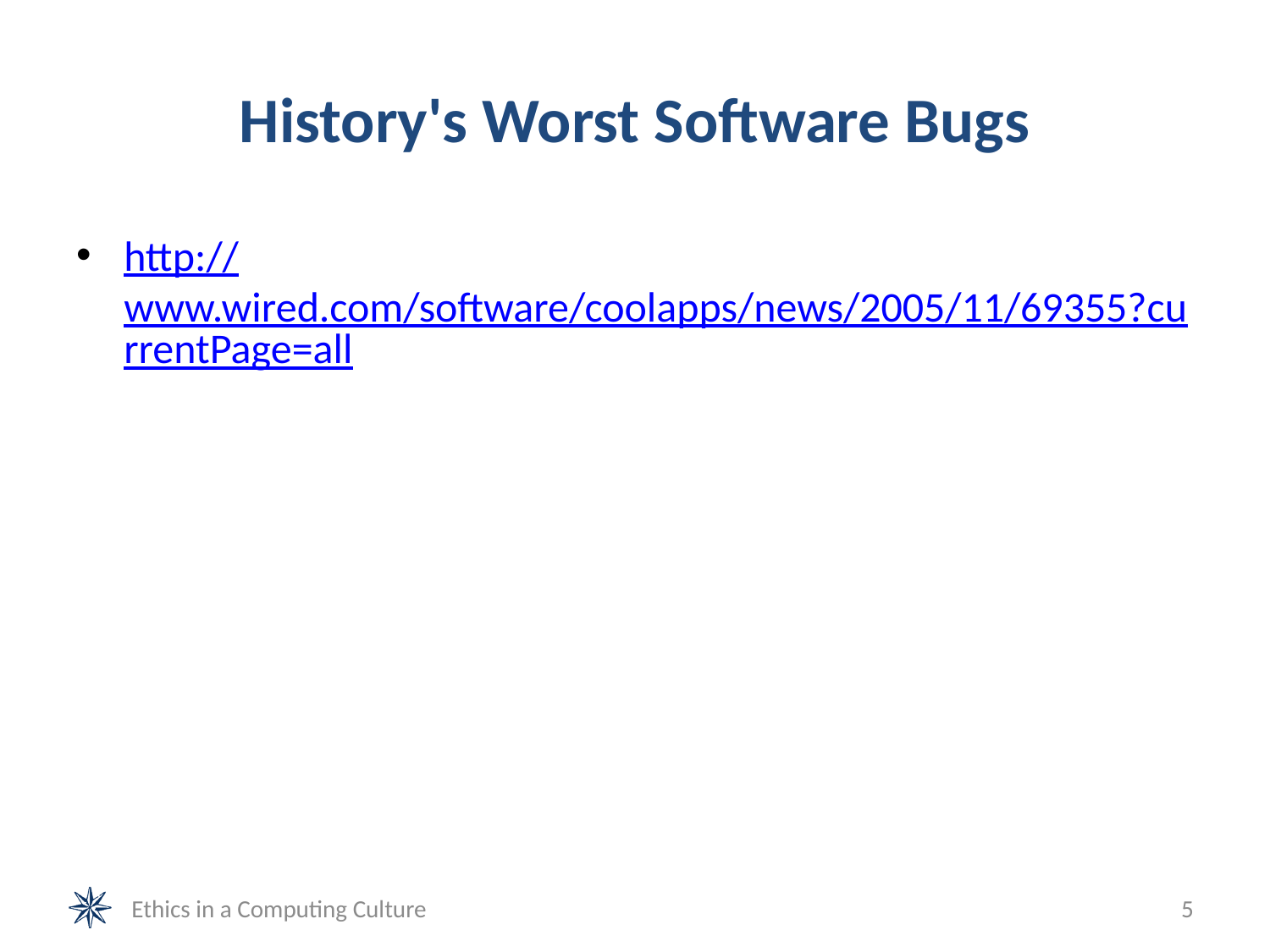

# History's Worst Software Bugs
http://www.wired.com/software/coolapps/news/2005/11/69355?currentPage=all

Ethics in a Computing Culture
5